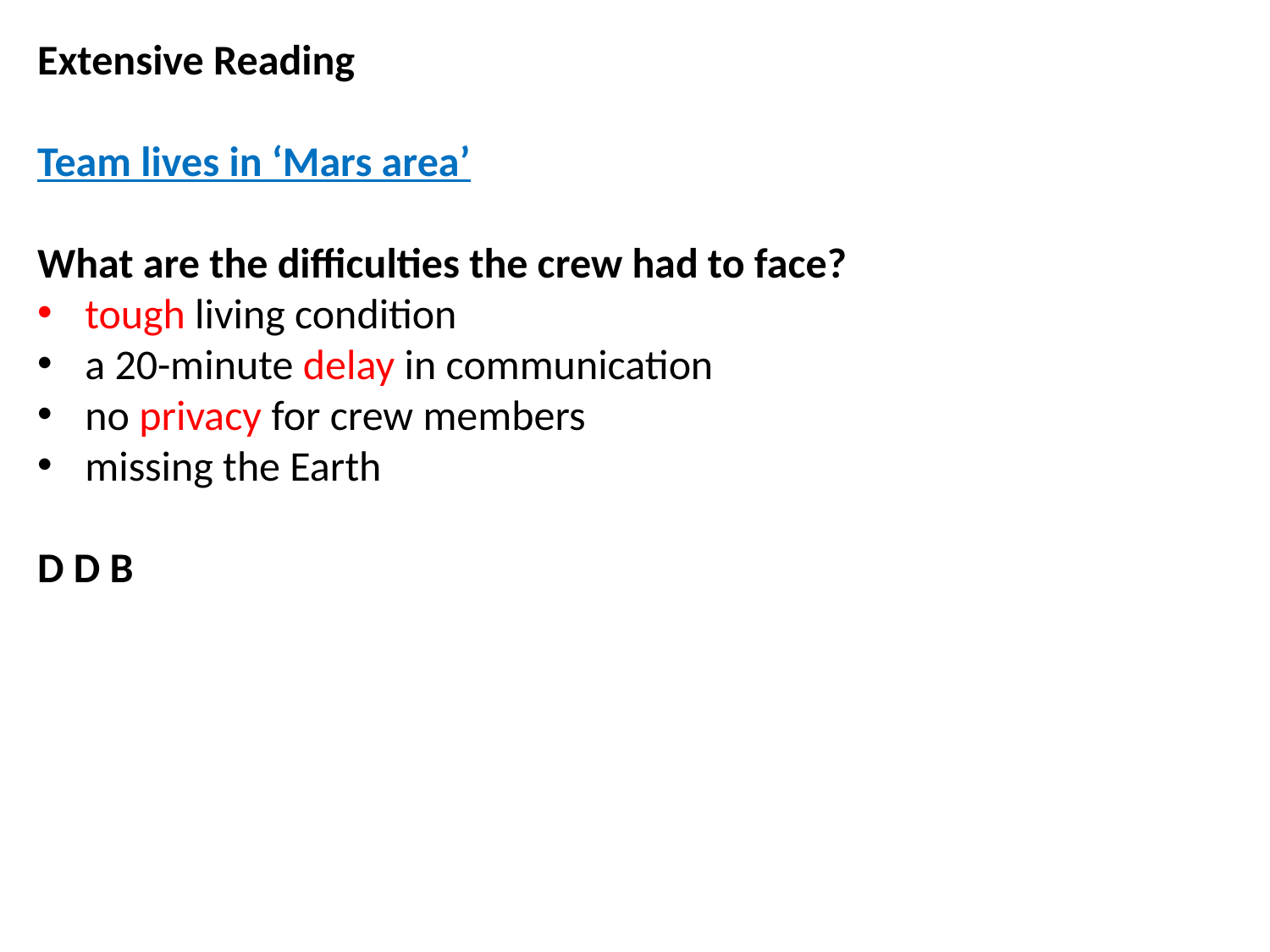

Extensive Reading

Team lives in ‘Mars area’

What are the difficulties the crew had to face?
tough living condition
a 20-minute delay in communication
no privacy for crew members
missing the Earth

D D B